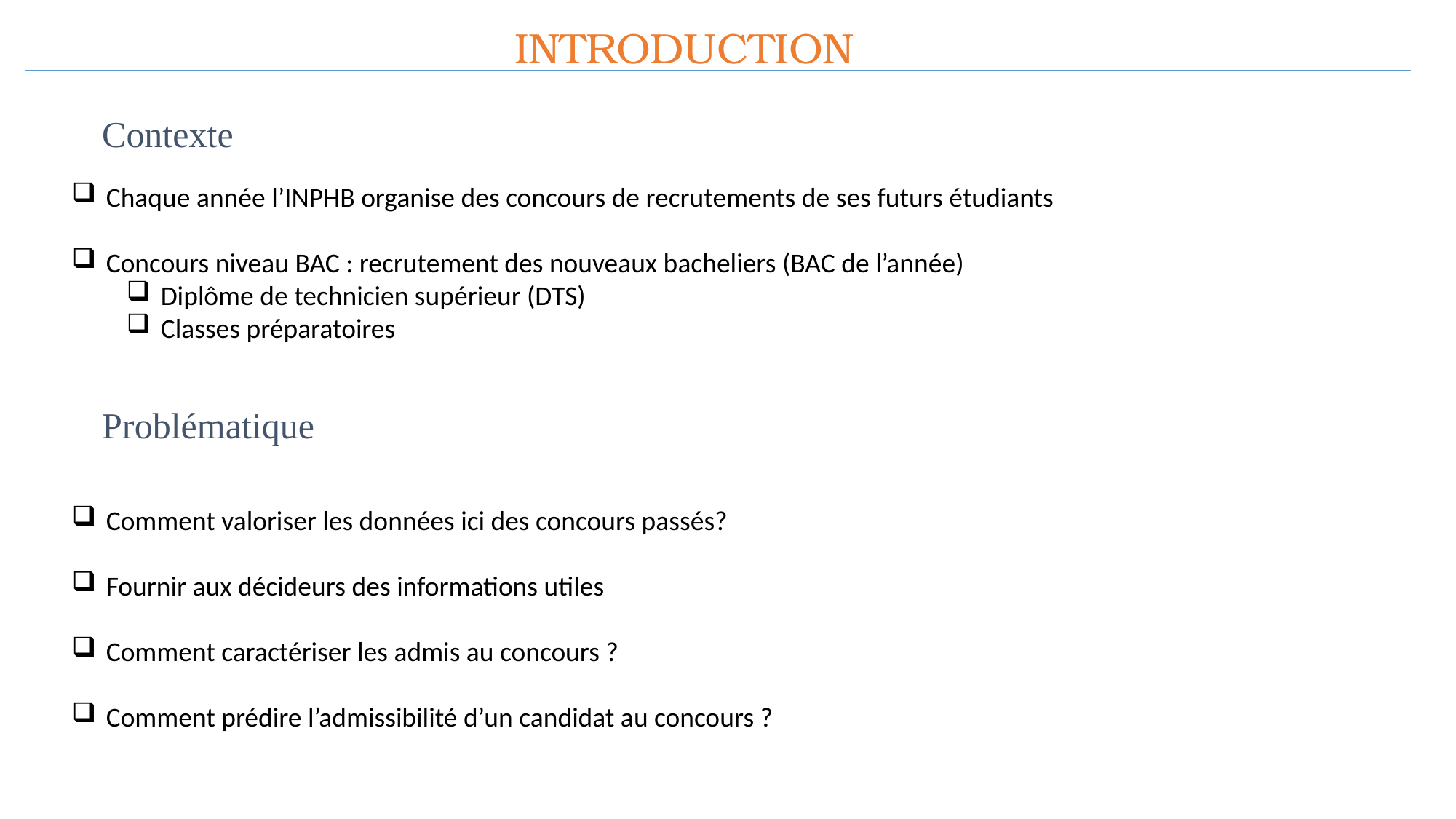

INTRODUCTION
Contexte
Chaque année l’INPHB organise des concours de recrutements de ses futurs étudiants

Concours niveau BAC : recrutement des nouveaux bacheliers (BAC de l’année)
Diplôme de technicien supérieur (DTS)
Classes préparatoires

Problématique
Comment valoriser les données ici des concours passés?

Fournir aux décideurs des informations utiles

Comment caractériser les admis au concours ?

Comment prédire l’admissibilité d’un candidat au concours ?